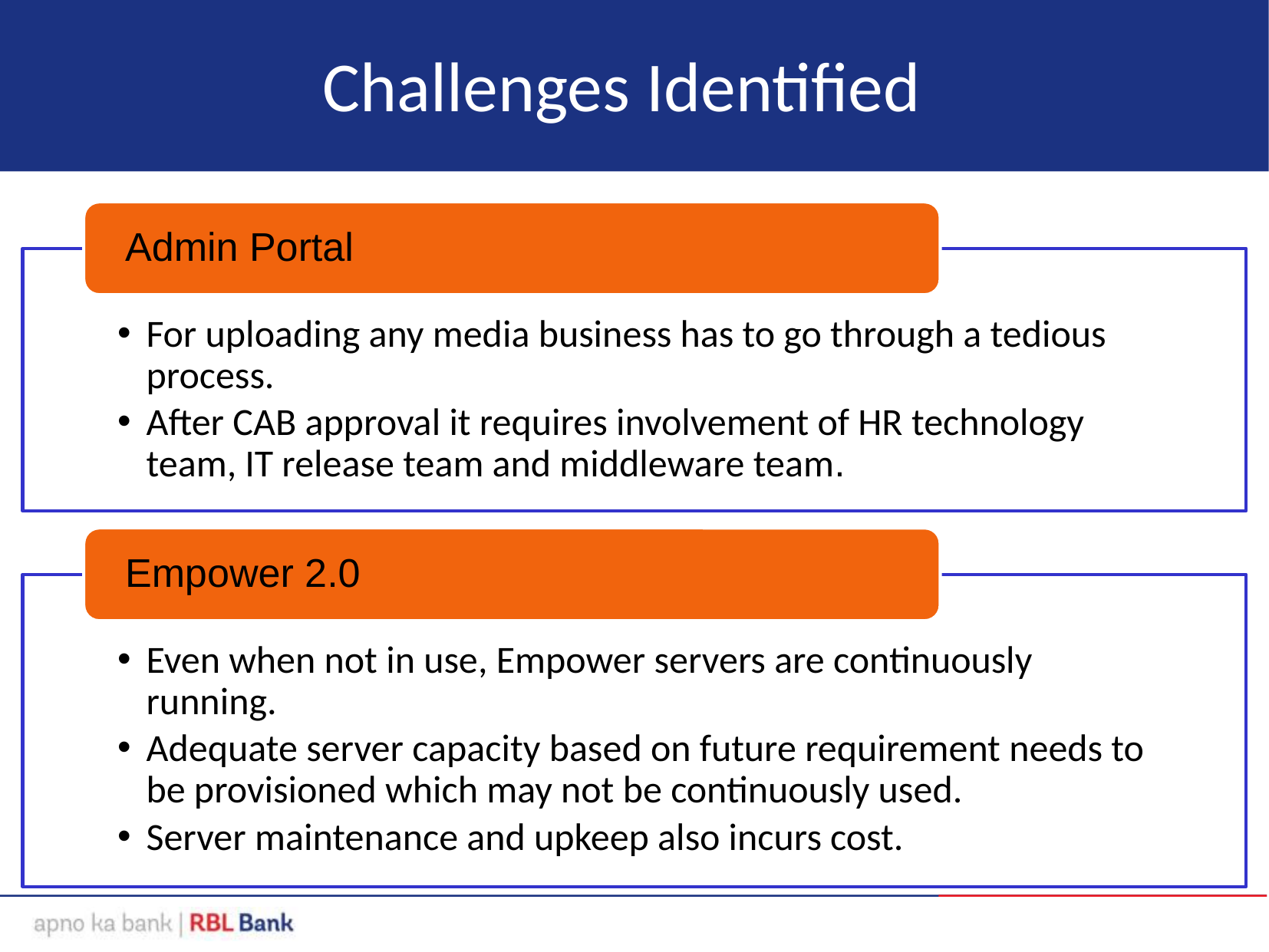

# Challenges Identified

For uploading any media business has to go through a tedious process.
After CAB approval it requires involvement of HR technology team, IT release team and middleware team.
Admin Portal
Even when not in use, Empower servers are continuously running.
Adequate server capacity based on future requirement needs to be provisioned which may not be continuously used.
Server maintenance and upkeep also incurs cost.
Empower 2.0